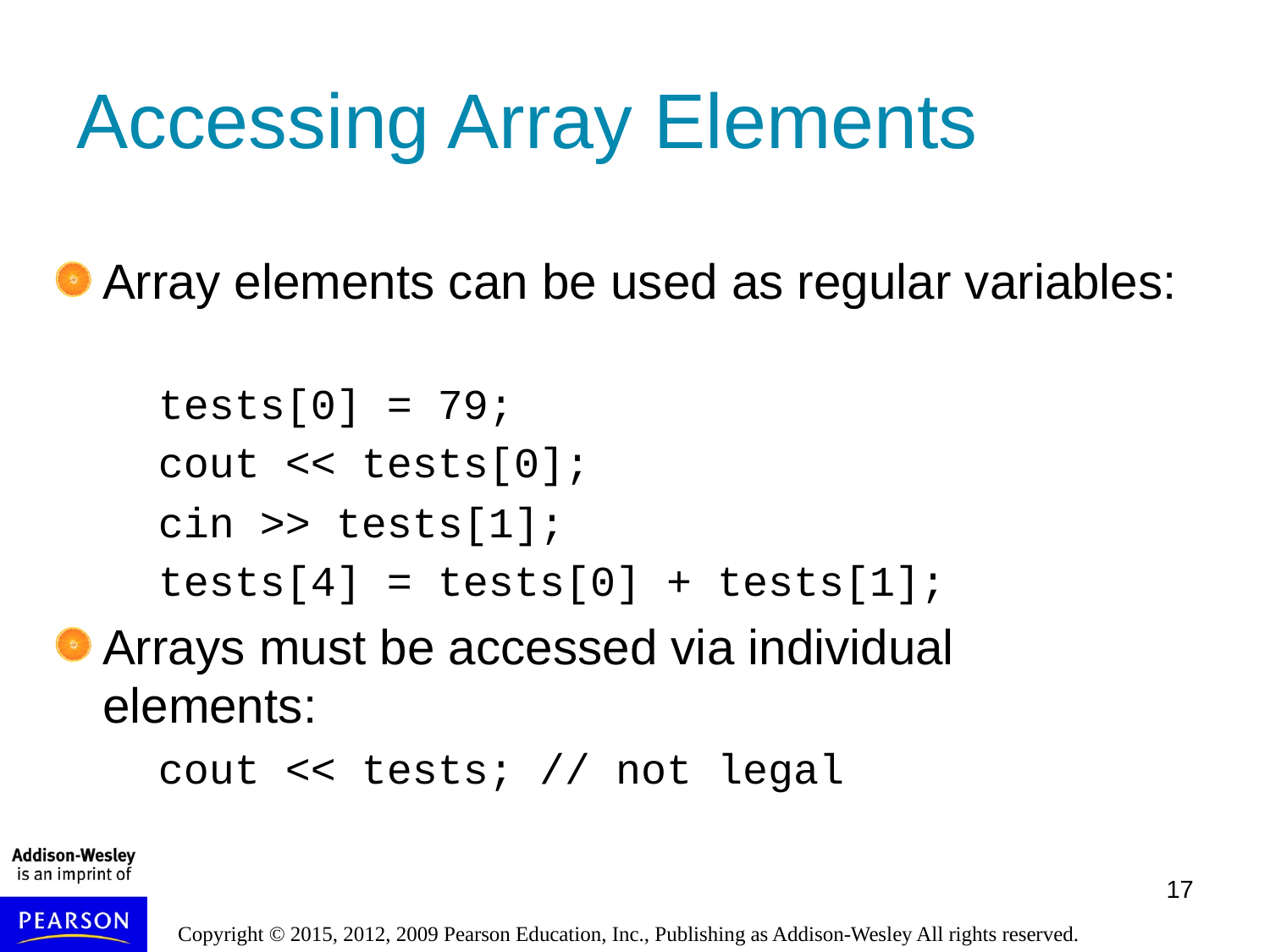

# Accessing Array Elements
Array elements can be used as regular variables:
	tests[0] = 79;
	cout << tests[0];
	cin >> tests[1];
	tests[4] = tests[0] + tests[1];
Arrays must be accessed via individual elements:
	cout << tests; // not legal
17